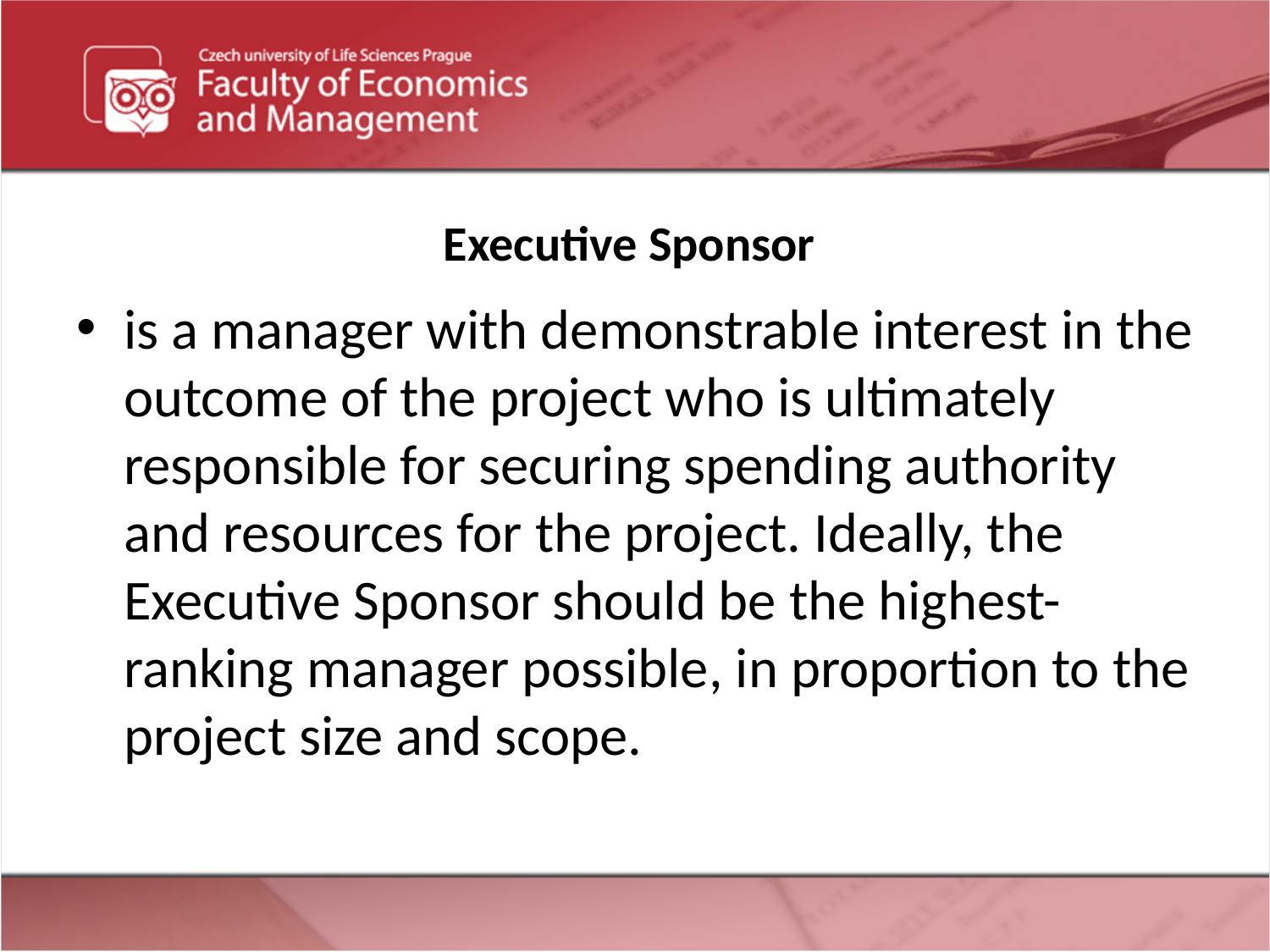

# Executive Sponsor
is a manager with demonstrable interest in the outcome of the project who is ultimately responsible for securing spending authority and resources for the project. Ideally, the Executive Sponsor should be the highest-ranking manager possible, in proportion to the project size and scope.